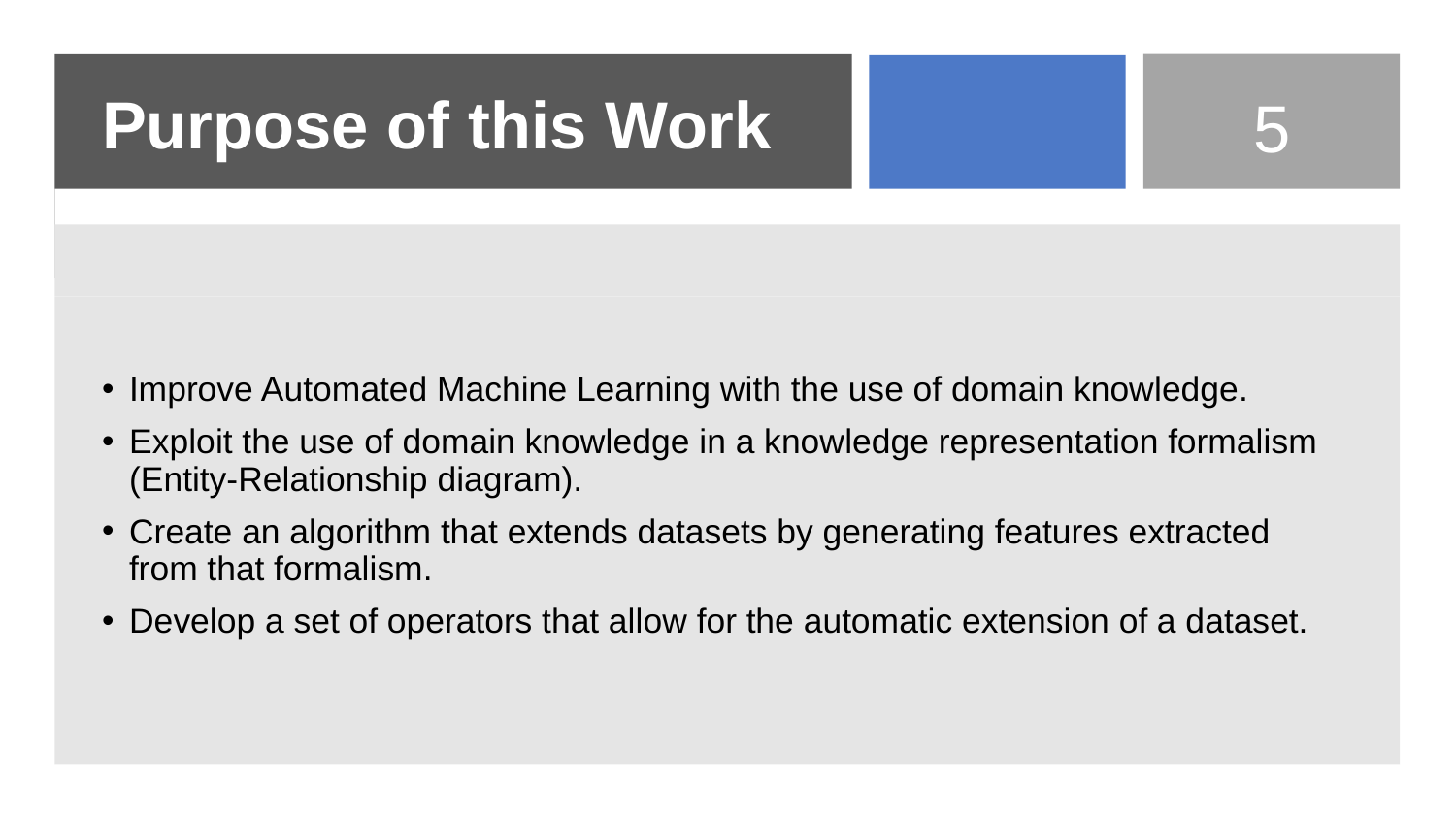

# Purpose of this Work
5

Improve Automated Machine Learning with the use of domain knowledge.
Exploit the use of domain knowledge in a knowledge representation formalism (Entity-Relationship diagram).
Create an algorithm that extends datasets by generating features extracted from that formalism.
Develop a set of operators that allow for the automatic extension of a dataset.